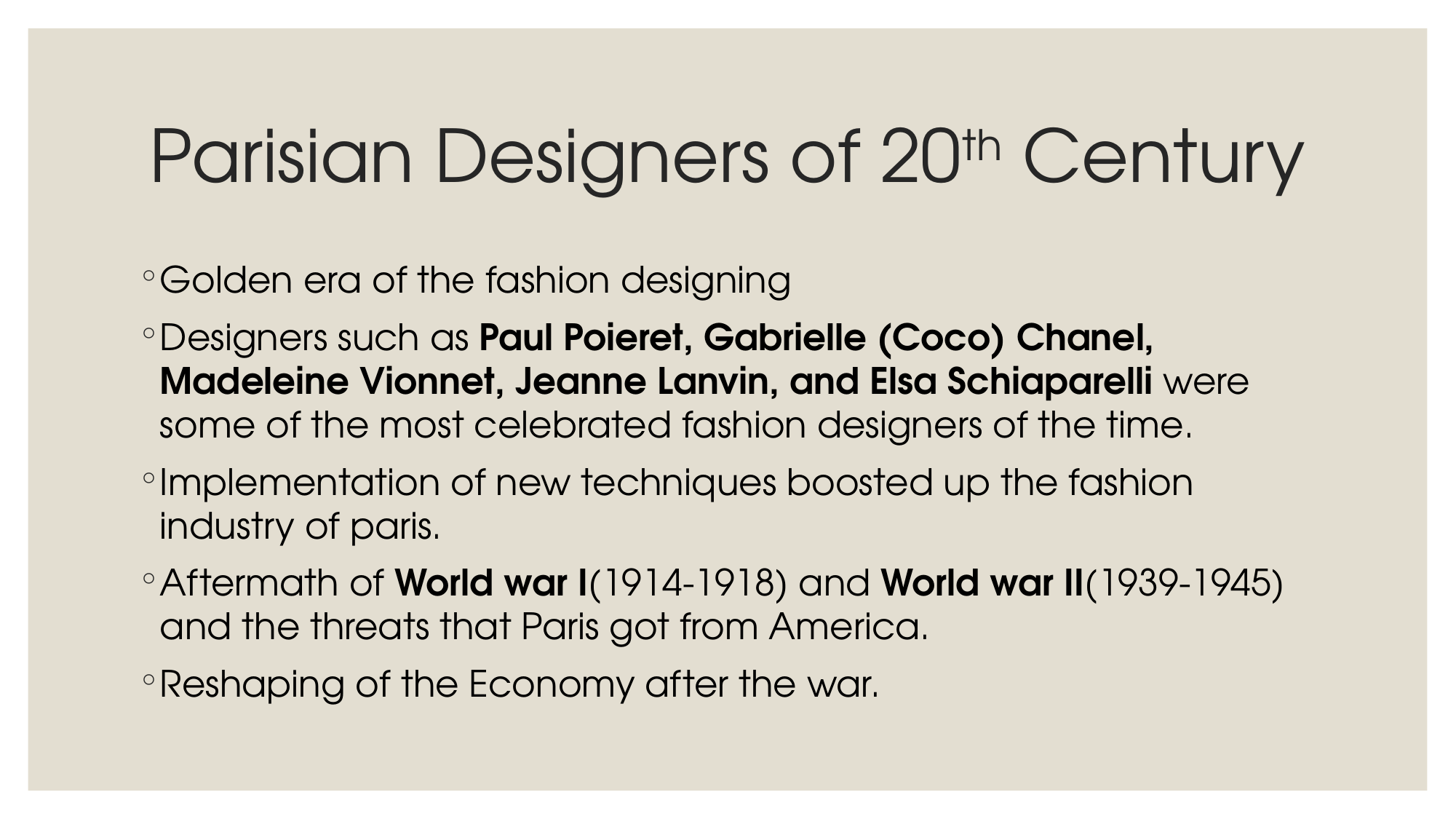

# Parisian Designers of 20th Century
Golden era of the fashion designing
Designers such as Paul Poieret, Gabrielle (Coco) Chanel, Madeleine Vionnet, Jeanne Lanvin, and Elsa Schiaparelli were some of the most celebrated fashion designers of the time.
Implementation of new techniques boosted up the fashion industry of paris.
Aftermath of World war I(1914-1918) and World war II(1939-1945) and the threats that Paris got from America.
Reshaping of the Economy after the war.